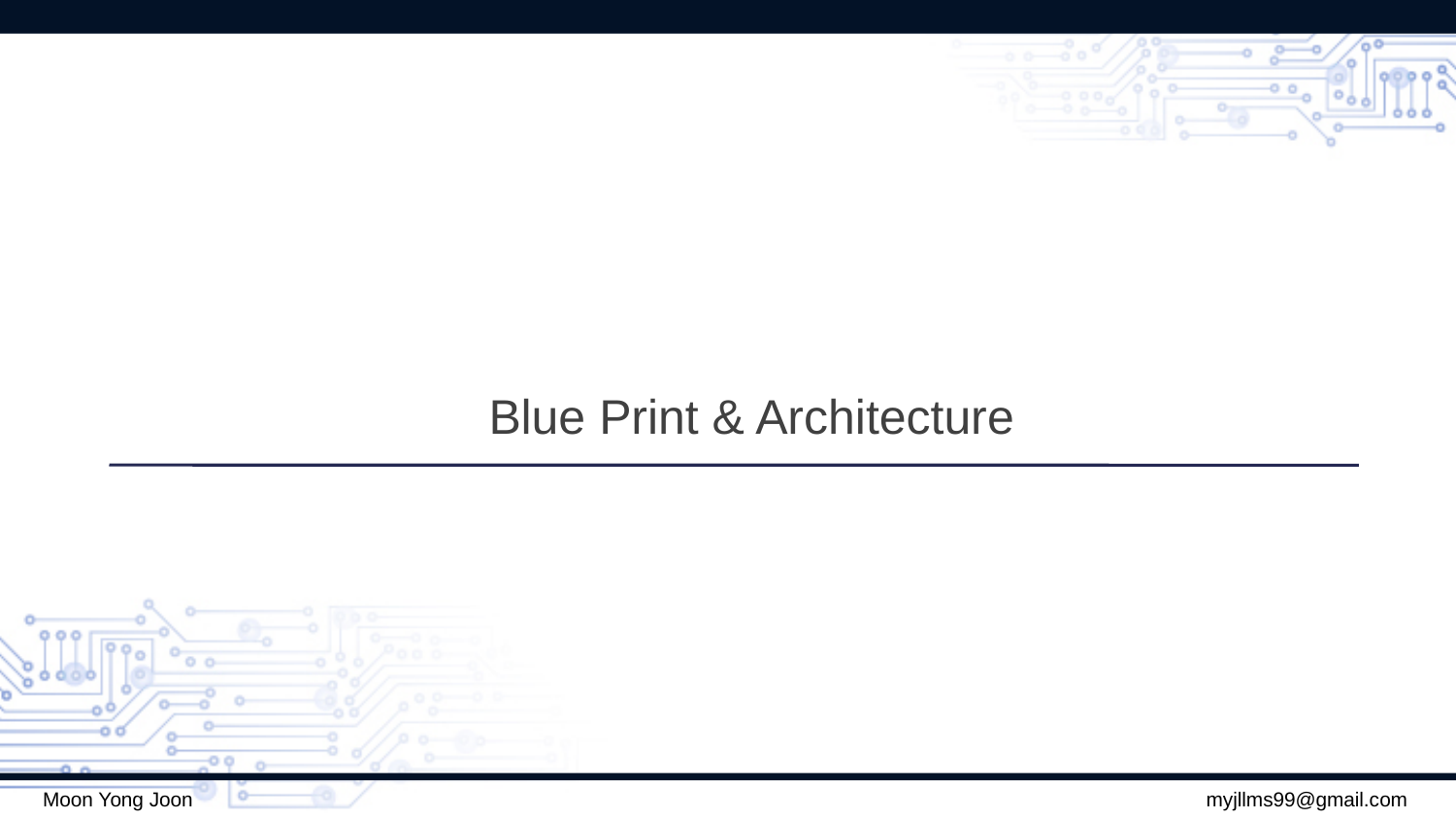

Blue Print & Architecture
Moon Yong Joon
myjllms99@gmail.com